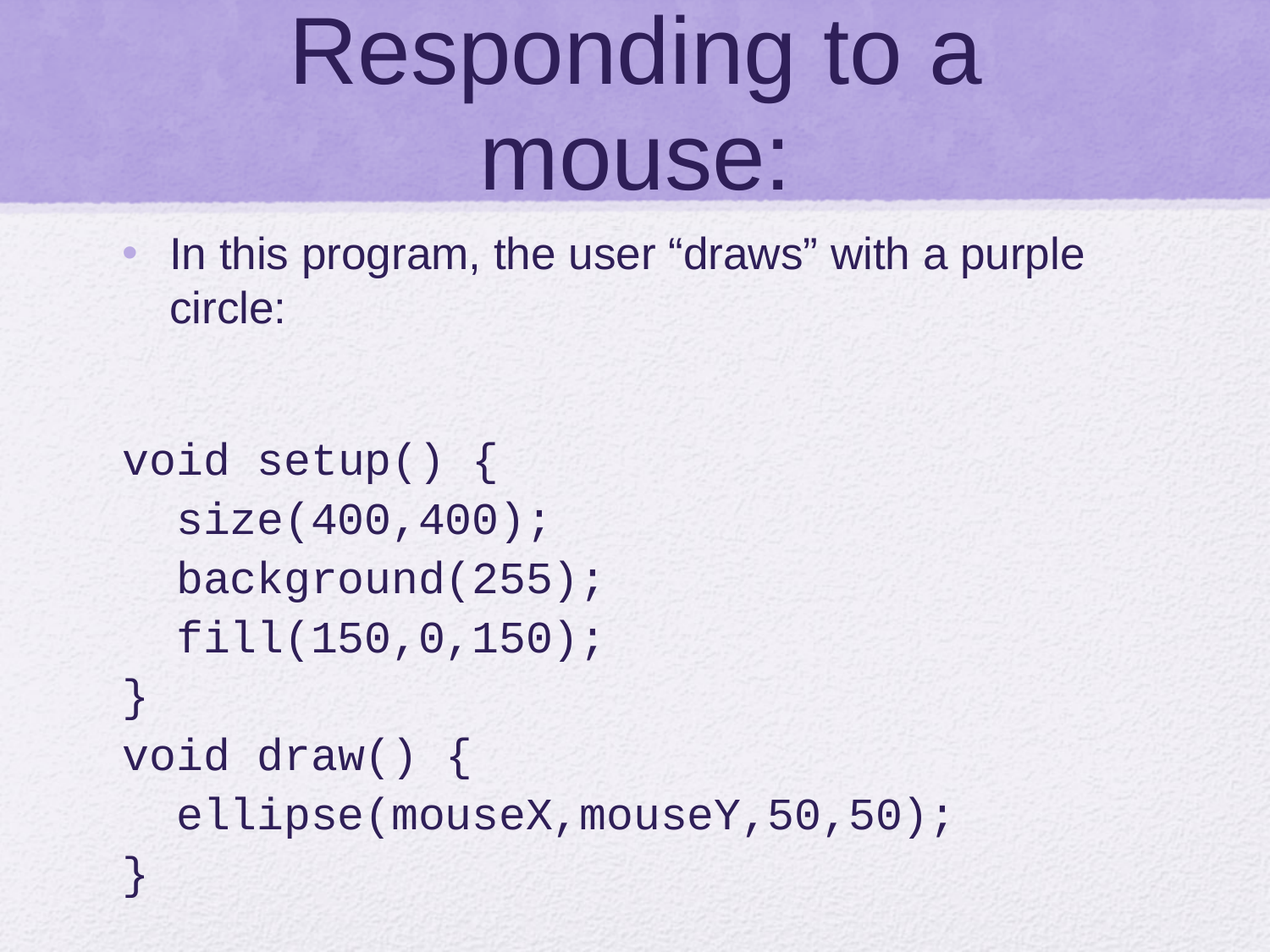

# Responding to a mouse:
In this program, the user “draws” with a purple circle:

void setup() {
  size(400,400);
  background(255);
  fill(150,0,150);
}
void draw() {
  ellipse(mouseX,mouseY,50,50);
}